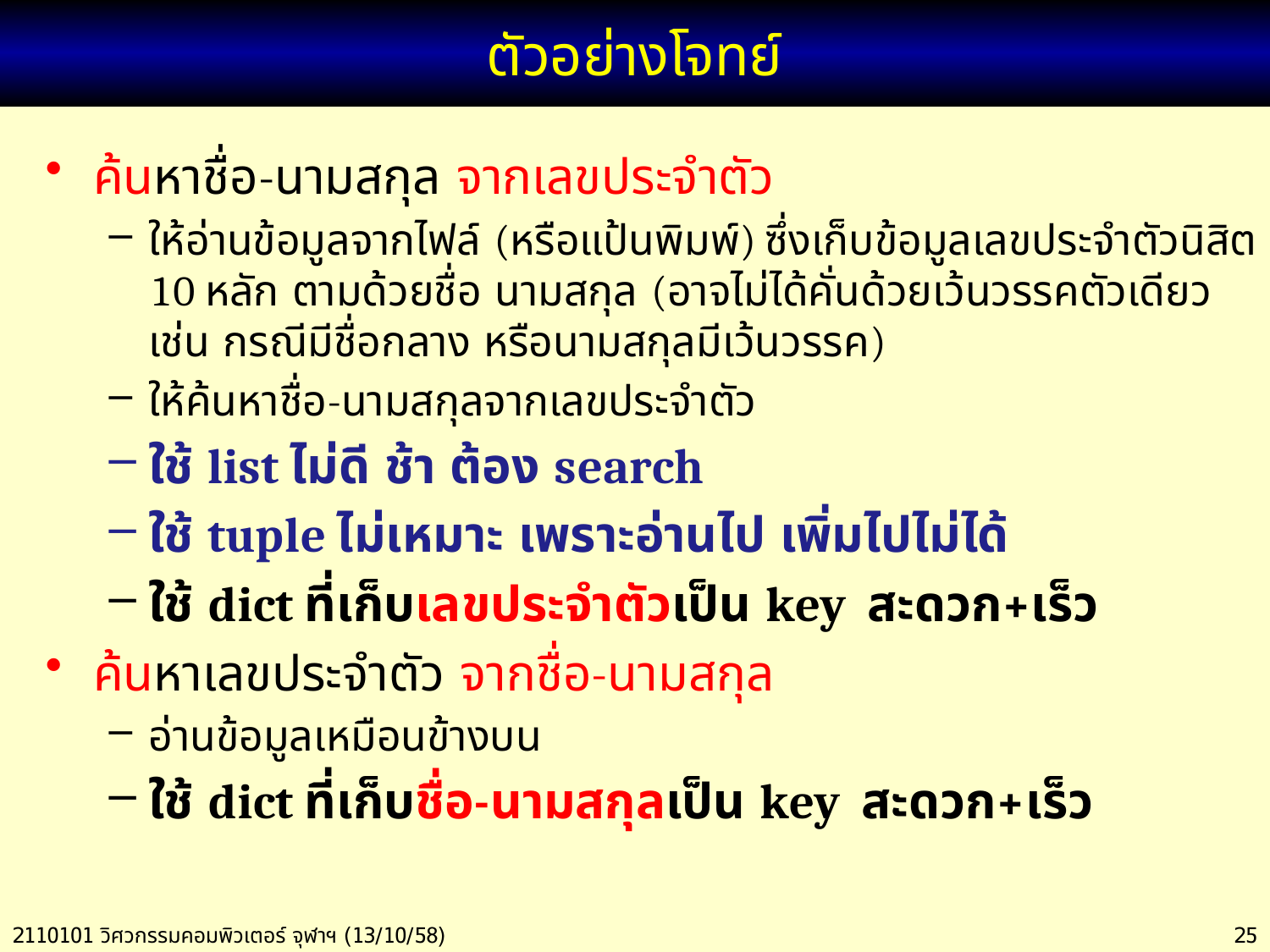

# ตัวอย่างโจทย์
ค้นหาชื่อ-นามสกุล จากเลขประจำตัว
ให้อ่านข้อมูลจากไฟล์ (หรือแป้นพิมพ์) ซึ่งเก็บข้อมูลเลขประจำตัวนิสิต 10 หลัก ตามด้วยชื่อ นามสกุล (อาจไม่ได้คั่นด้วยเว้นวรรคตัวเดียว เช่น กรณีมีชื่อกลาง หรือนามสกุลมีเว้นวรรค)
ให้ค้นหาชื่อ-นามสกุลจากเลขประจำตัว
ใช้ list ไม่ดี ช้า ต้อง search
ใช้ tuple ไม่เหมาะ เพราะอ่านไป เพิ่มไปไม่ได้
ใช้ dict ที่เก็บเลขประจำตัวเป็น key  สะดวก+เร็ว
ค้นหาเลขประจำตัว จากชื่อ-นามสกุล
อ่านข้อมูลเหมือนข้างบน
ใช้ dict ที่เก็บชื่อ-นามสกุลเป็น key  สะดวก+เร็ว